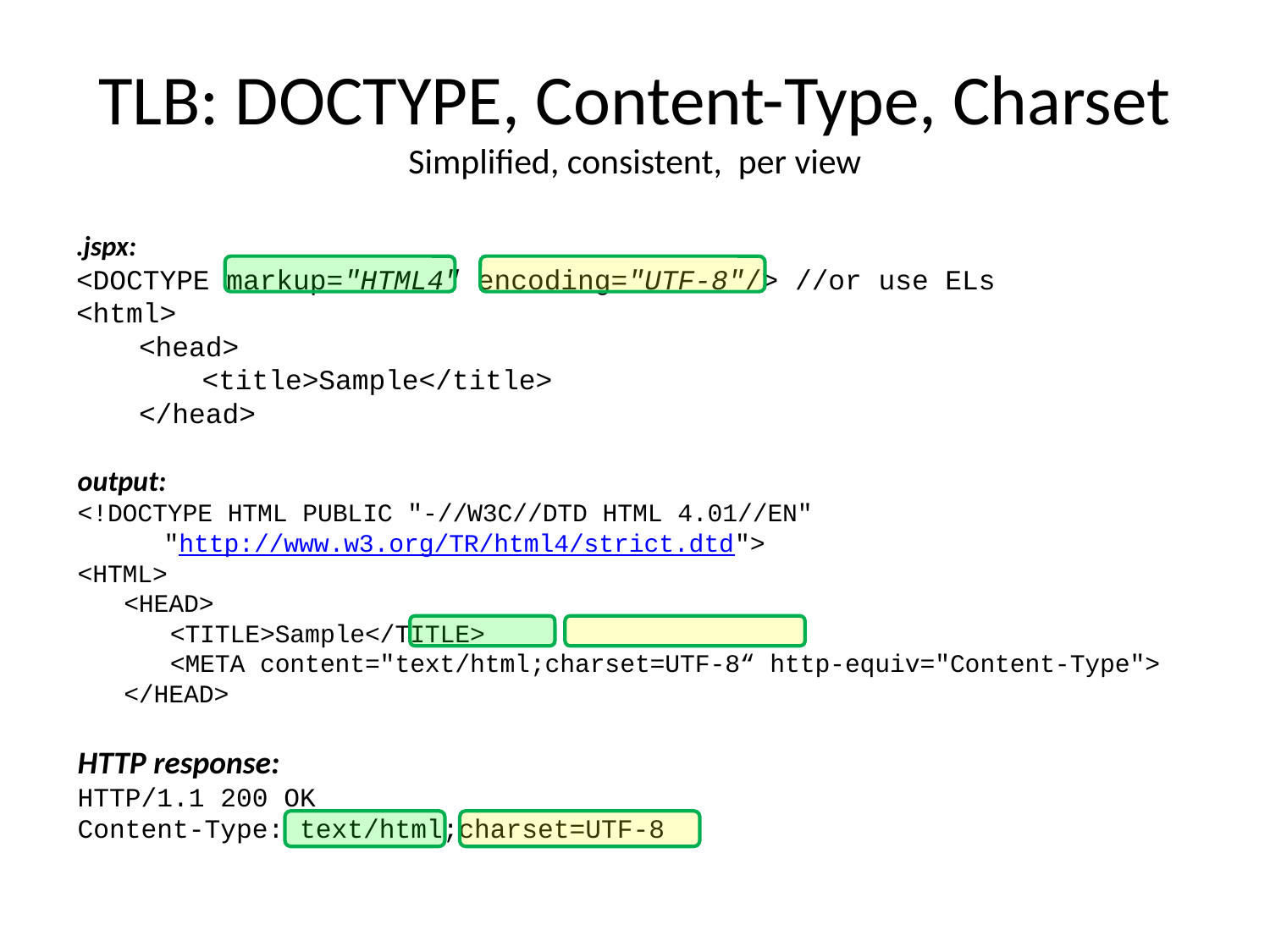

# TLB: DOCTYPE, Content-Type, Charset Simplified, consistent,  per view
.jspx:
<DOCTYPE markup="HTML4" encoding="UTF-8"/> //or use ELs
<html>
<head>
<title>Sample</title>
</head>

output:
<!DOCTYPE HTML PUBLIC "-//W3C//DTD HTML 4.01//EN"
	"http://www.w3.org/TR/html4/strict.dtd">
<HTML>
<HEAD>
<TITLE>Sample</TITLE>
<META content="text/html;charset=UTF-8“ http-equiv="Content-Type">
</HEAD>

HTTP response:
HTTP/1.1 200 OK
Content-Type: text/html;charset=UTF-8